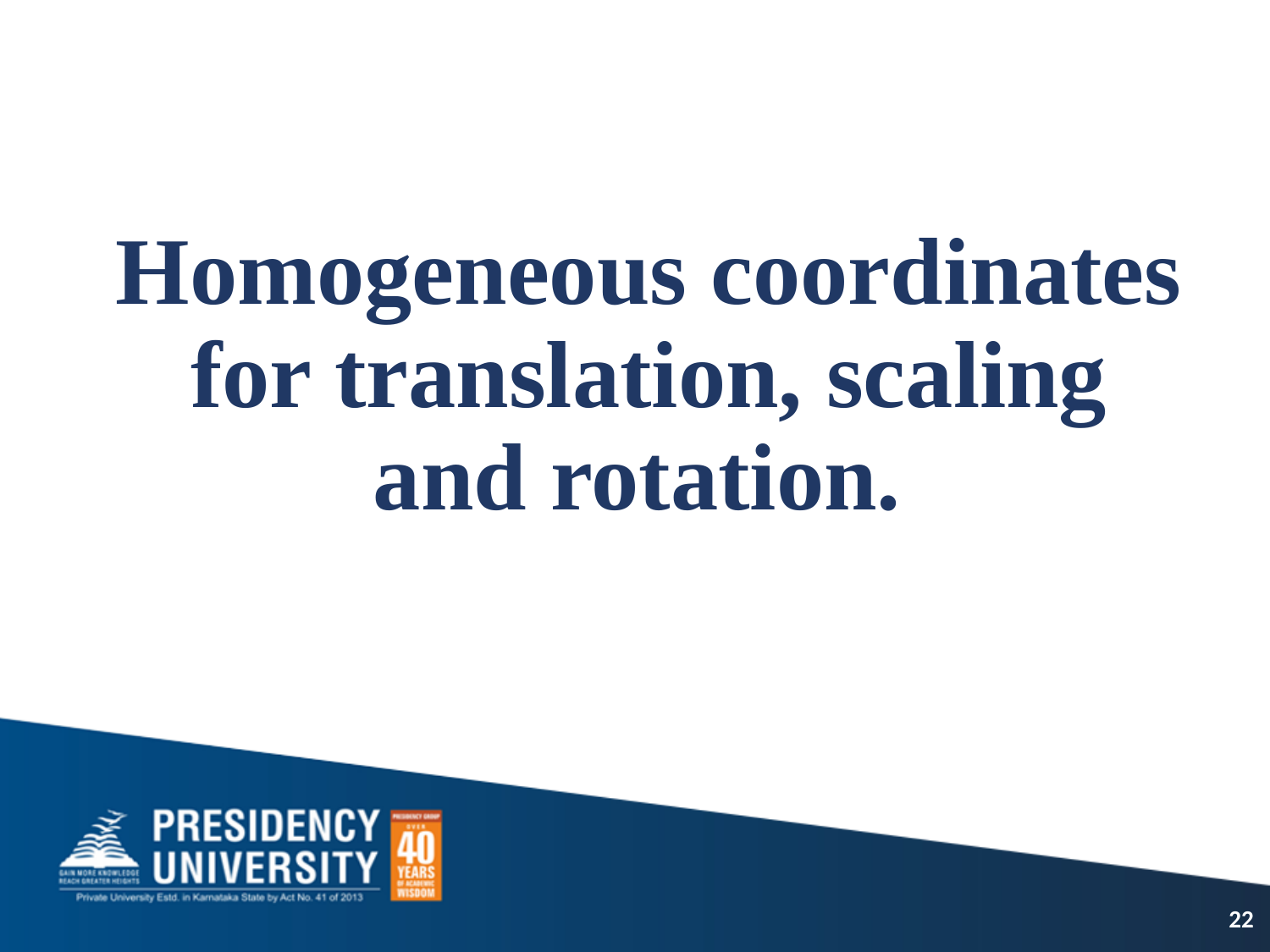

# Homogeneous coordinates for translation, scaling and rotation.
22